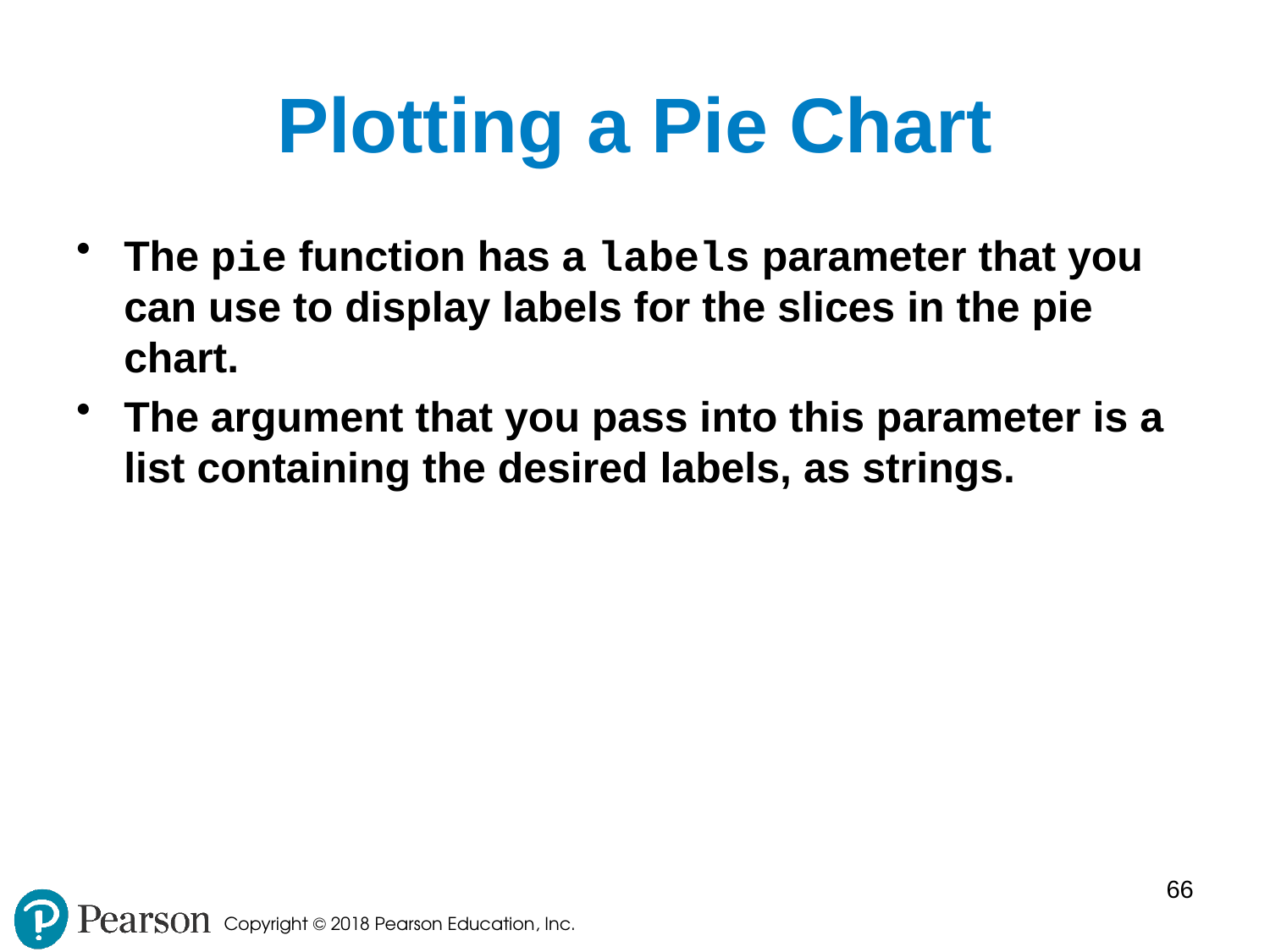

# Plotting a Pie Chart
The pie function has a labels parameter that you can use to display labels for the slices in the pie chart.
The argument that you pass into this parameter is a list containing the desired labels, as strings.
66